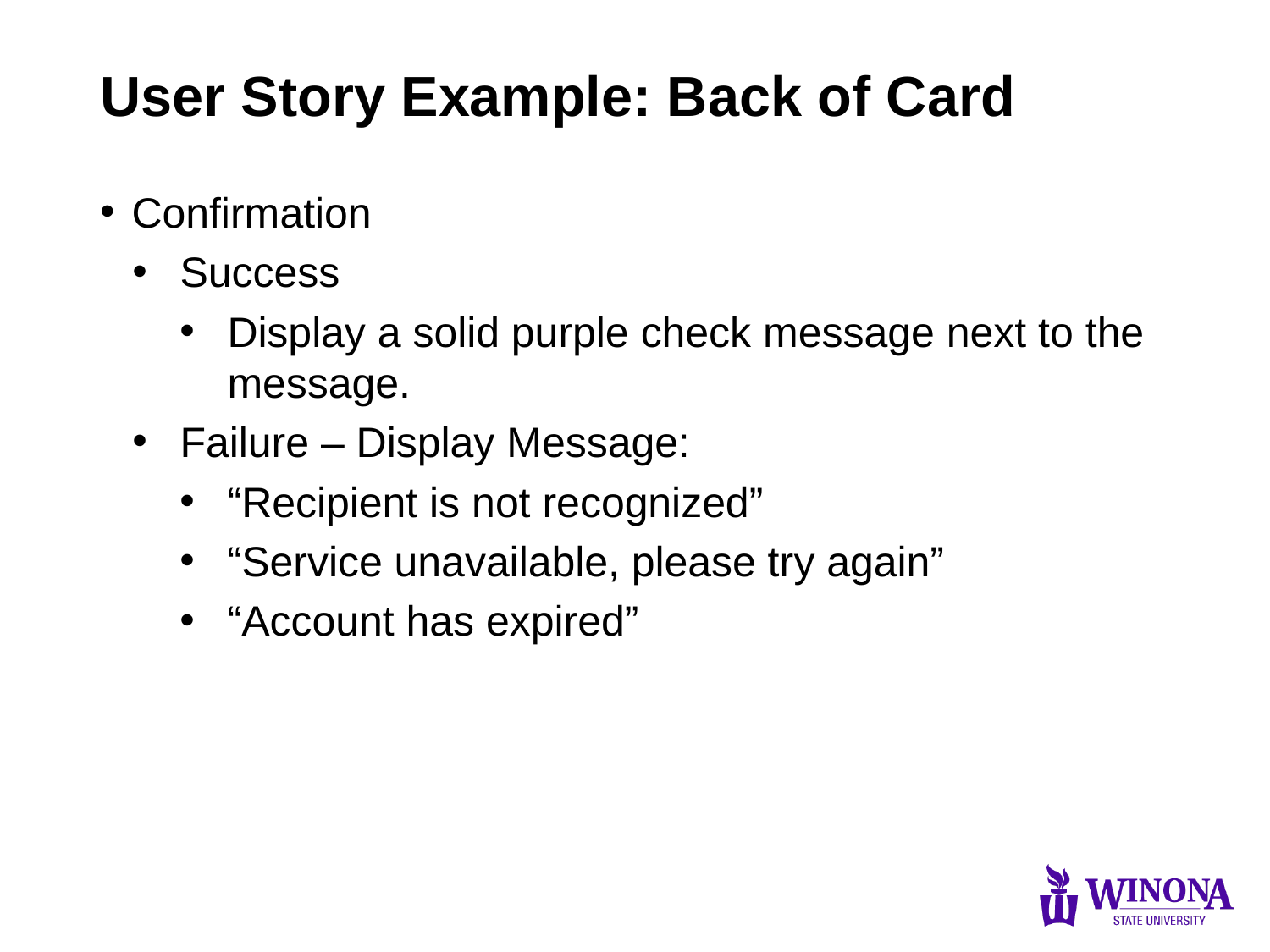

# User Story Example: Back of Card
Confirmation
Success
Display a solid purple check message next to the message.
Failure – Display Message:
“Recipient is not recognized”
“Service unavailable, please try again”
“Account has expired”